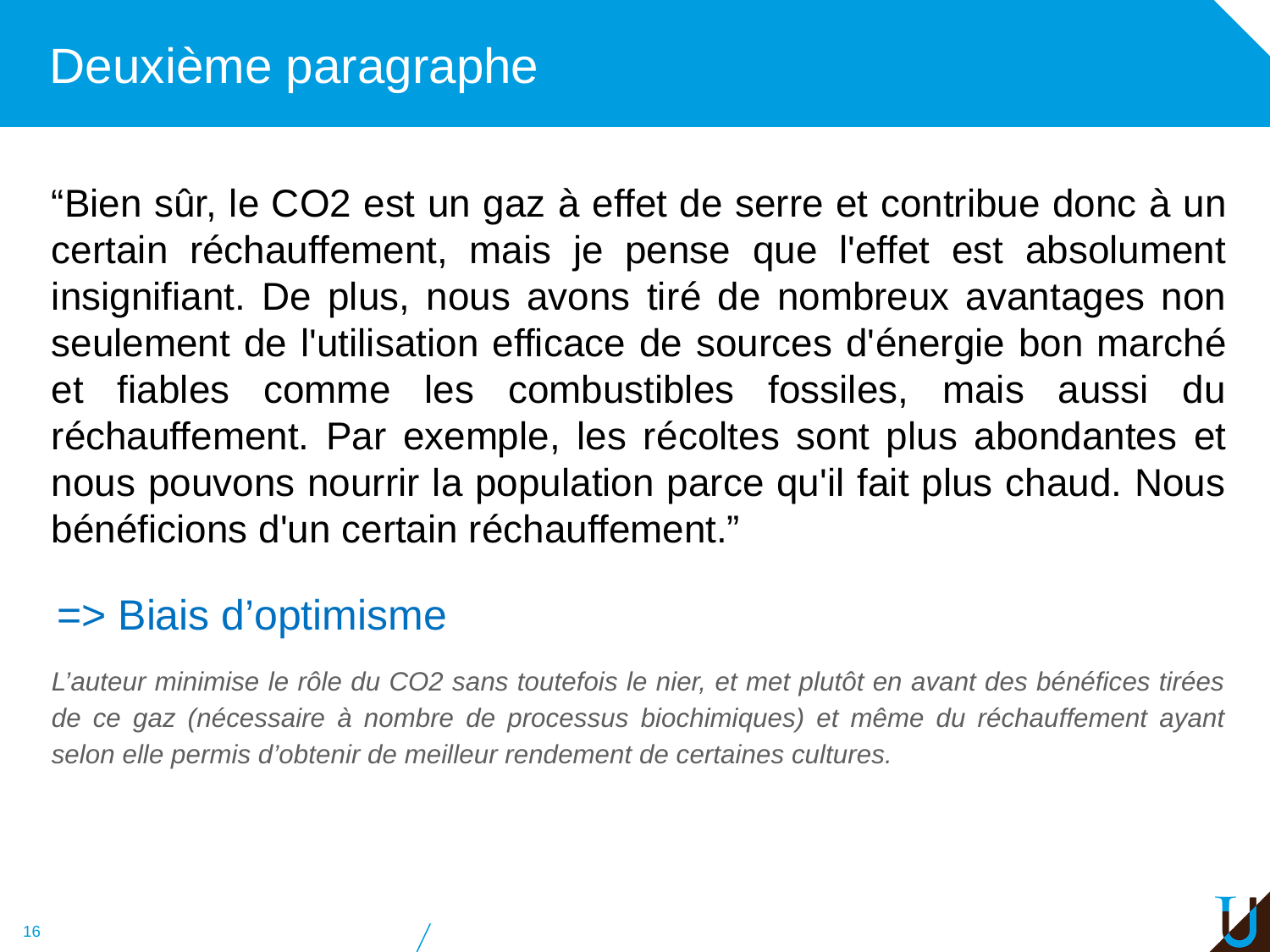

# Deuxième paragraphe
“Bien sûr, le CO2 est un gaz à effet de serre et contribue donc à un certain réchauffement, mais je pense que l'effet est absolument insignifiant. De plus, nous avons tiré de nombreux avantages non seulement de l'utilisation efficace de sources d'énergie bon marché et fiables comme les combustibles fossiles, mais aussi du réchauffement. Par exemple, les récoltes sont plus abondantes et nous pouvons nourrir la population parce qu'il fait plus chaud. Nous bénéficions d'un certain réchauffement.”

 => Biais d’optimisme
L’auteur minimise le rôle du CO2 sans toutefois le nier, et met plutôt en avant des bénéfices tirées de ce gaz (nécessaire à nombre de processus biochimiques) et même du réchauffement ayant selon elle permis d’obtenir de meilleur rendement de certaines cultures.
16